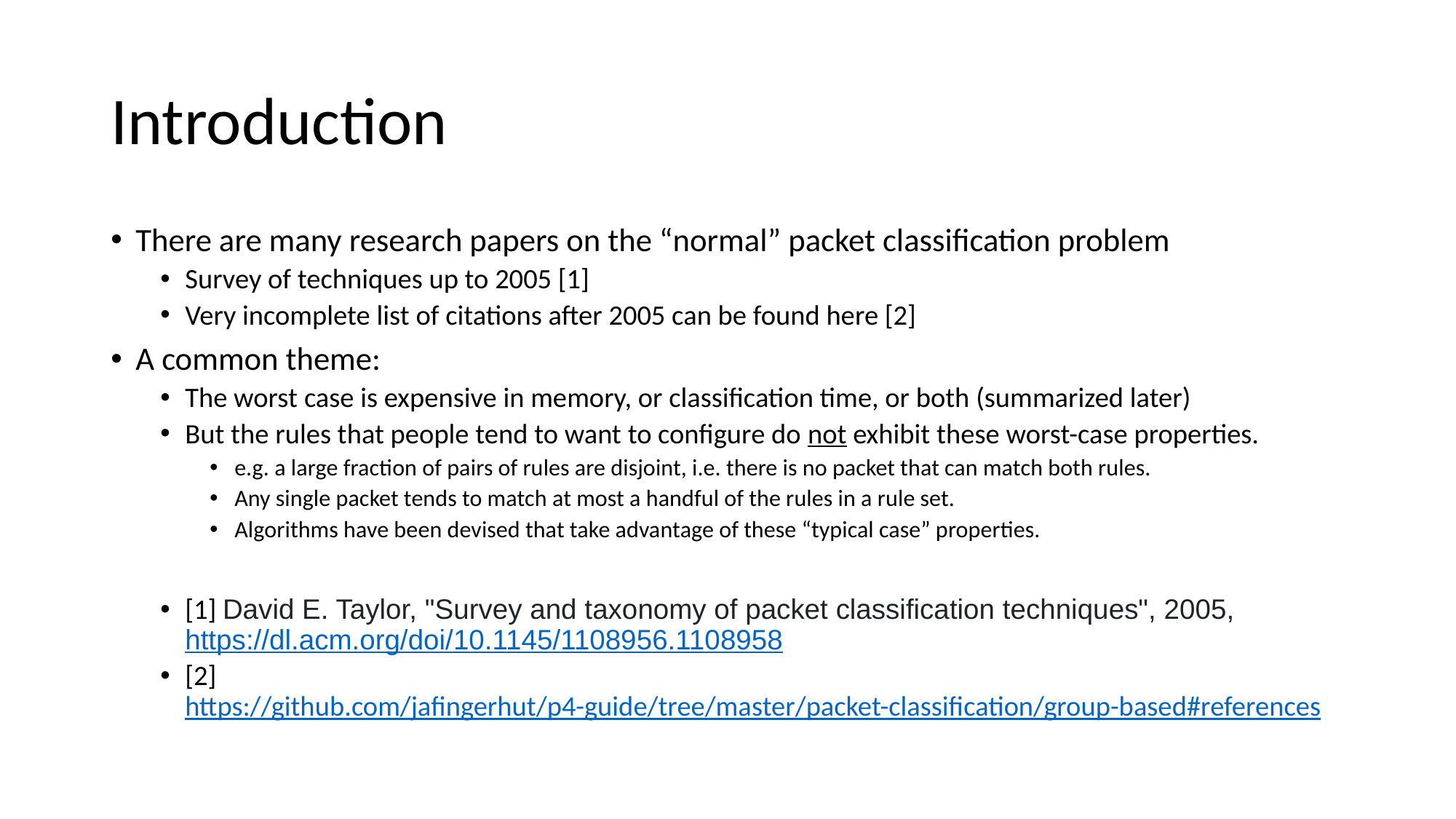

# Introduction
There are many research papers on the “normal” packet classification problem
Survey of techniques up to 2005 [1]
Very incomplete list of citations after 2005 can be found here [2]
A common theme:
The worst case is expensive in memory, or classification time, or both (summarized later)
But the rules that people tend to want to configure do not exhibit these worst-case properties.
e.g. a large fraction of pairs of rules are disjoint, i.e. there is no packet that can match both rules.
Any single packet tends to match at most a handful of the rules in a rule set.
Algorithms have been devised that take advantage of these “typical case” properties.

[1] David E. Taylor, "Survey and taxonomy of packet classification techniques", 2005, https://dl.acm.org/doi/10.1145/1108956.1108958
[2] https://github.com/jafingerhut/p4-guide/tree/master/packet-classification/group-based#references